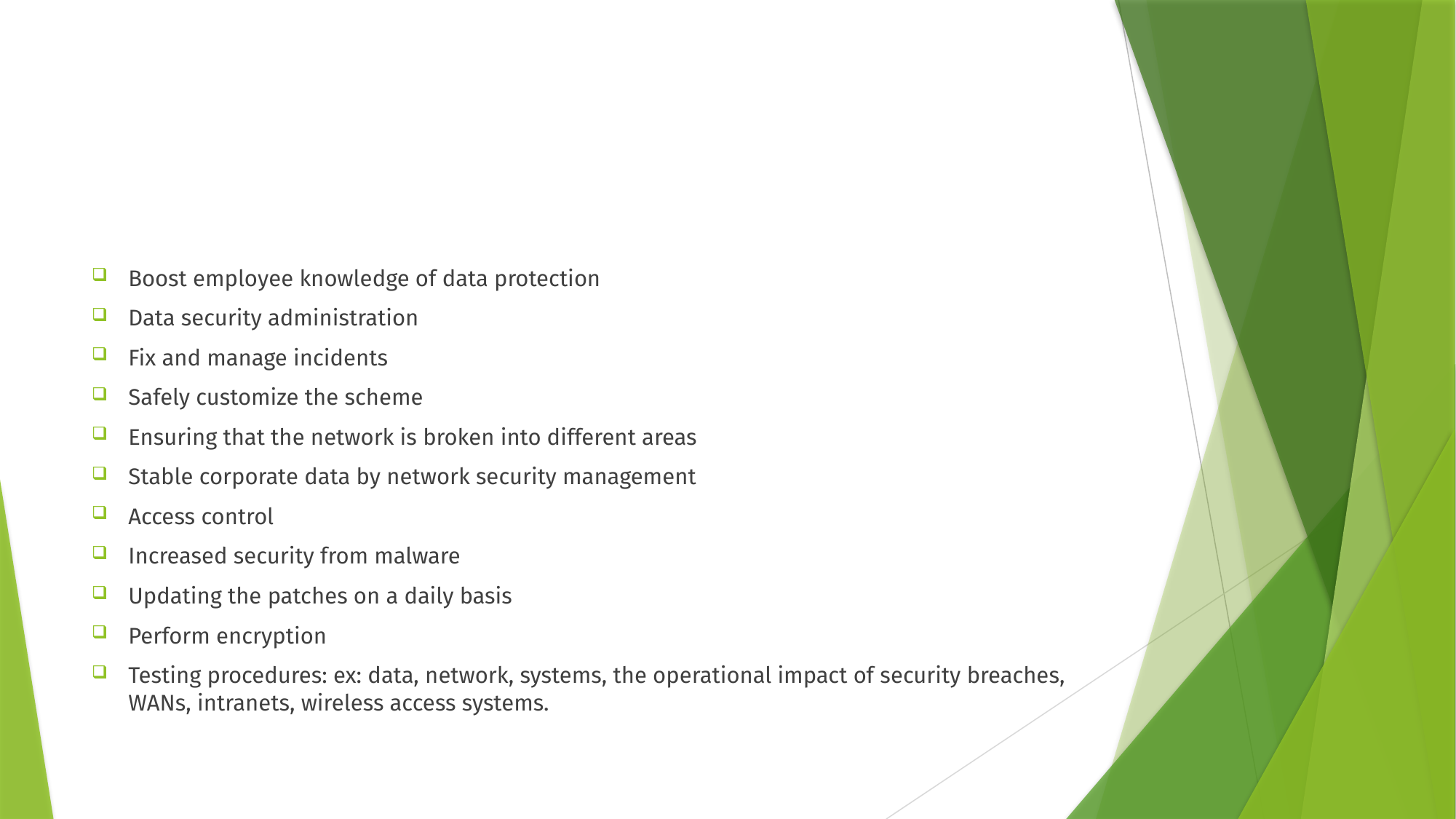

#
Boost employee knowledge of data protection
Data security administration
Fix and manage incidents
Safely customize the scheme
Ensuring that the network is broken into different areas
Stable corporate data by network security management
Access control
Increased security from malware
Updating the patches on a daily basis
Perform encryption
Testing procedures: ex: data, network, systems, the operational impact of security breaches, WANs, intranets, wireless access systems.